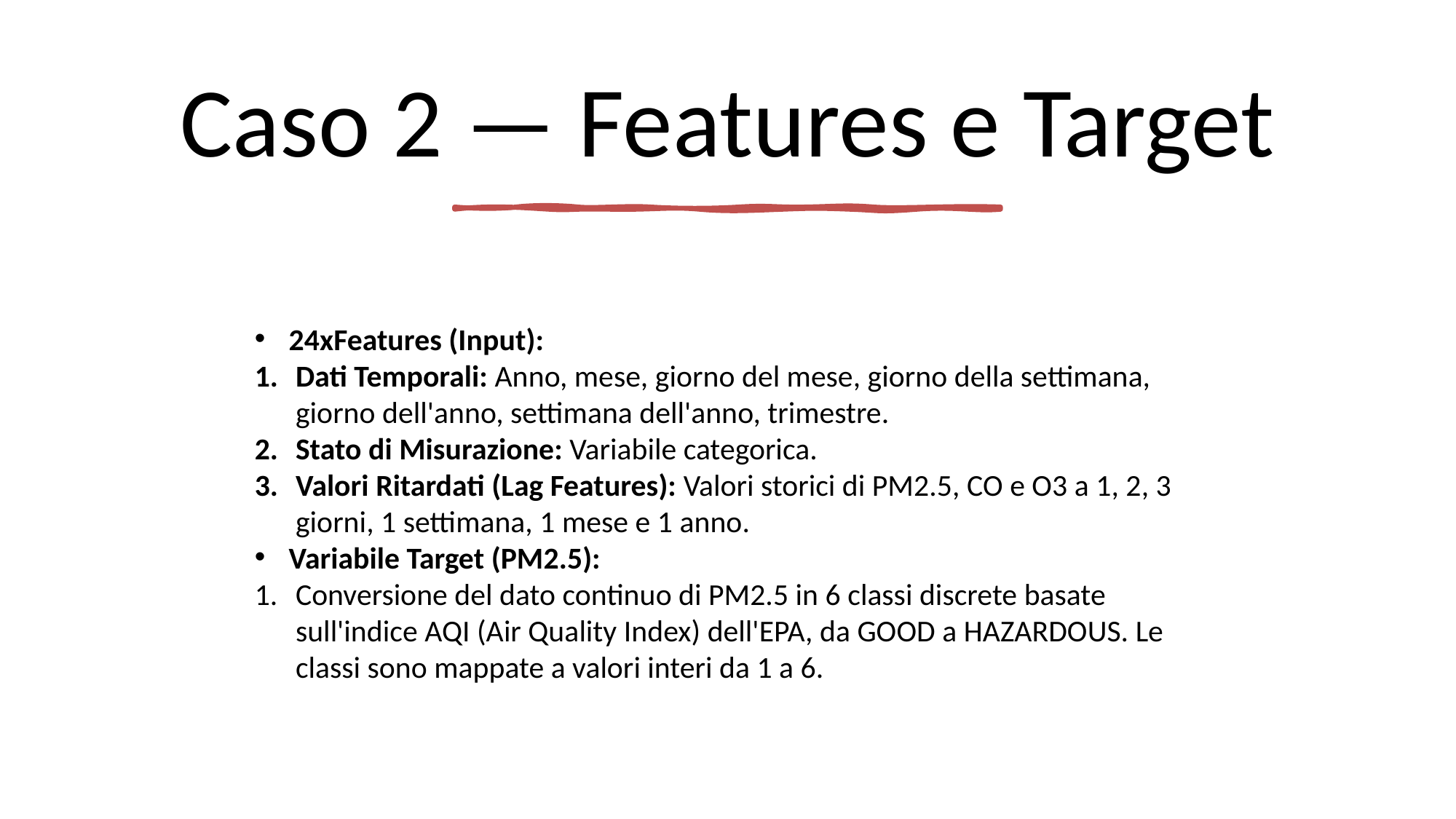

# Caso 2 — Features e Target

24xFeatures (Input):
Dati Temporali: Anno, mese, giorno del mese, giorno della settimana, giorno dell'anno, settimana dell'anno, trimestre.
Stato di Misurazione: Variabile categorica.
Valori Ritardati (Lag Features): Valori storici di PM2.5, CO e O3 a 1, 2, 3 giorni, 1 settimana, 1 mese e 1 anno.
Variabile Target (PM2.5):
Conversione del dato continuo di PM2.5 in 6 classi discrete basate sull'indice AQI (Air Quality Index) dell'EPA, da GOOD a HAZARDOUS. Le classi sono mappate a valori interi da 1 a 6.